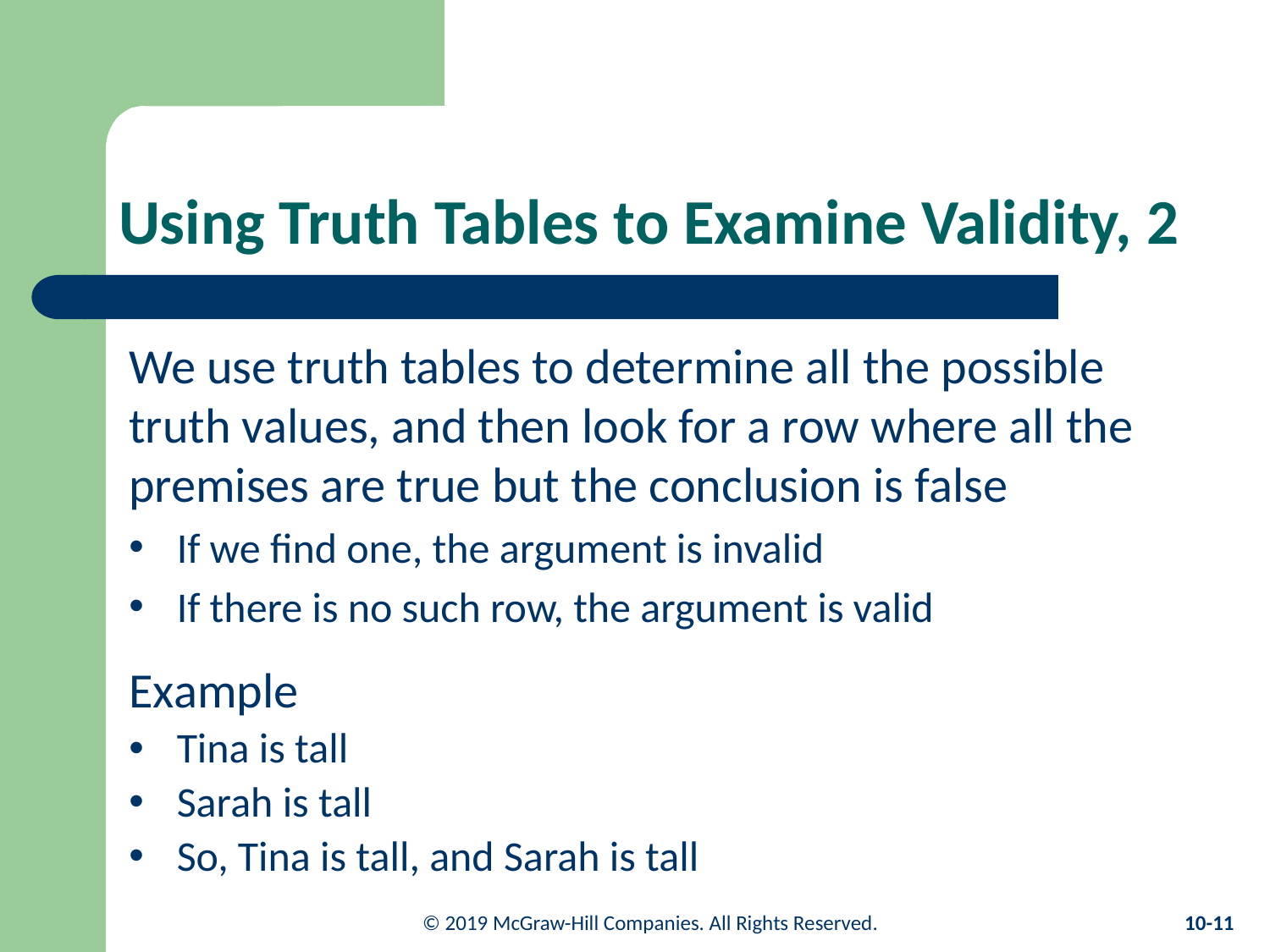

# Using Truth Tables to Examine Validity, 2
We use truth tables to determine all the possible truth values, and then look for a row where all the premises are true but the conclusion is false
If we find one, the argument is invalid
If there is no such row, the argument is valid

Example
Tina is tall
Sarah is tall
So, Tina is tall, and Sarah is tall